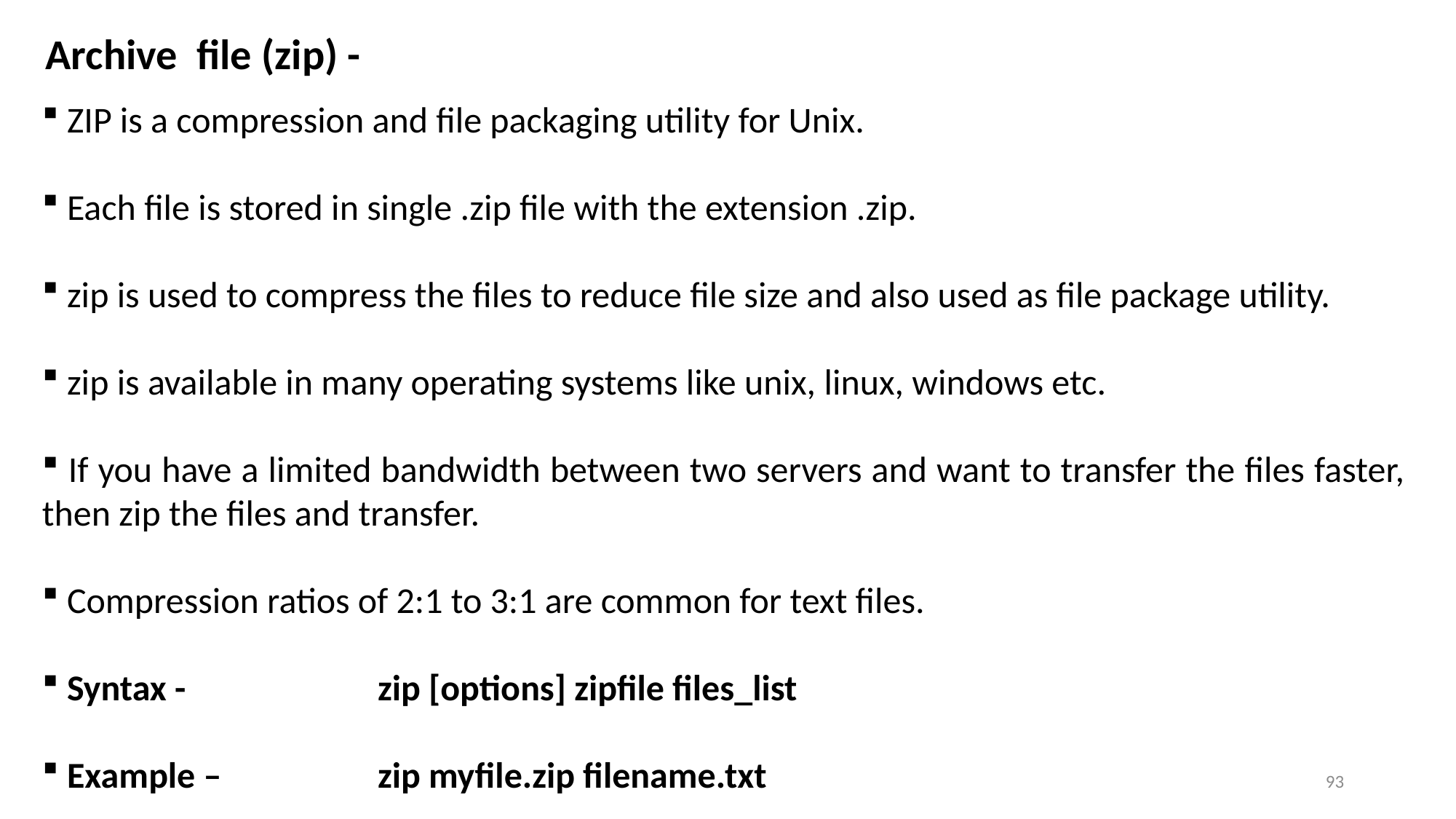

Archive  file (zip) -
 ZIP is a compression and file packaging utility for Unix.

 Each file is stored in single .zip file with the extension .zip.

 zip is used to compress the files to reduce file size and also used as file package utility.

 zip is available in many operating systems like unix, linux, windows etc.

 If you have a limited bandwidth between two servers and want to transfer the files faster, then zip the files and transfer.

 Compression ratios of 2:1 to 3:1 are common for text files.

 Syntax - 		 zip [options] zipfile files_list

 Example – 		 zip myfile.zip filename.txt
93